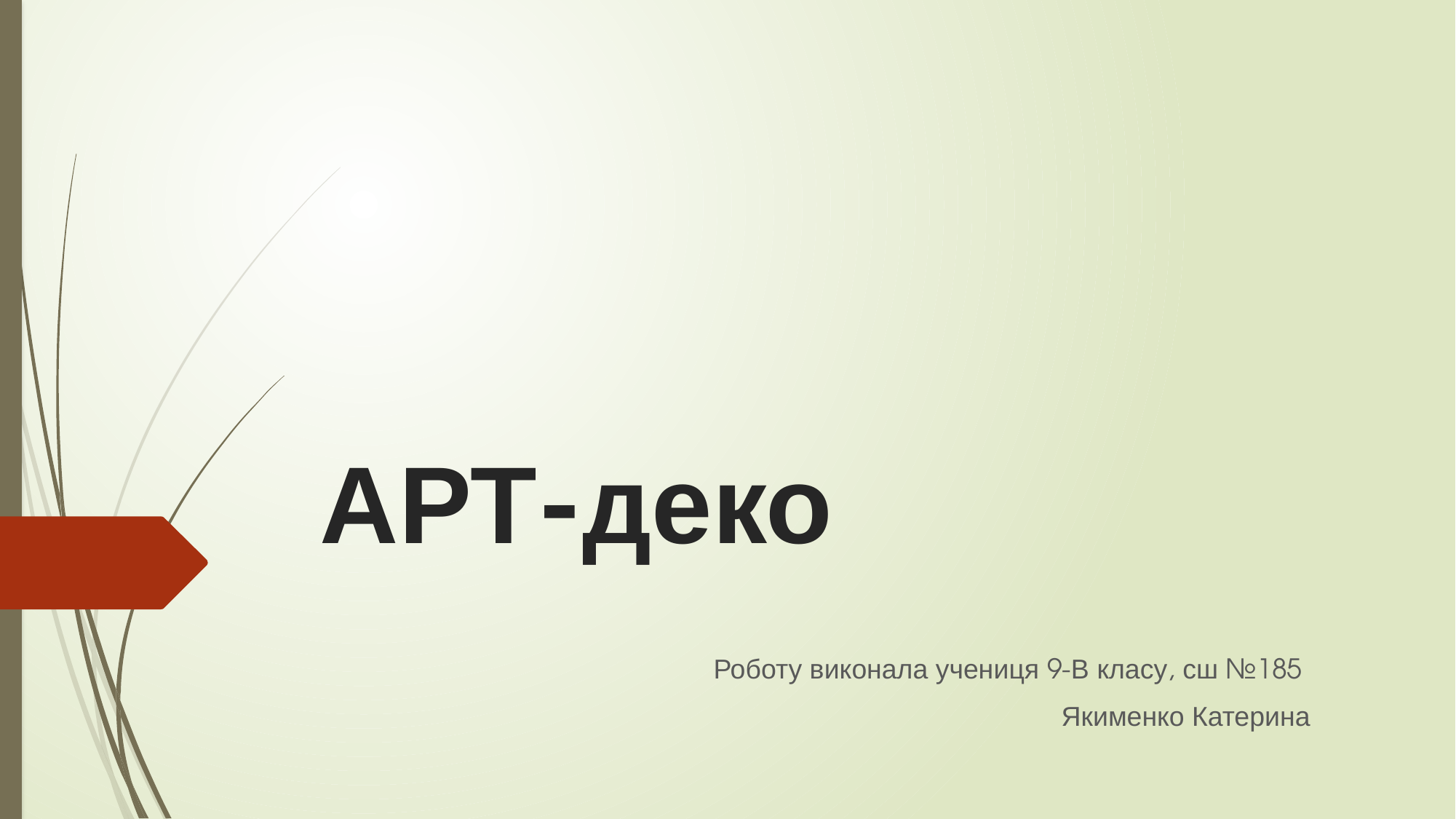

# АРТ-деко
Роботу виконала учениця 9-В класу, сш №185
Якименко Катерина